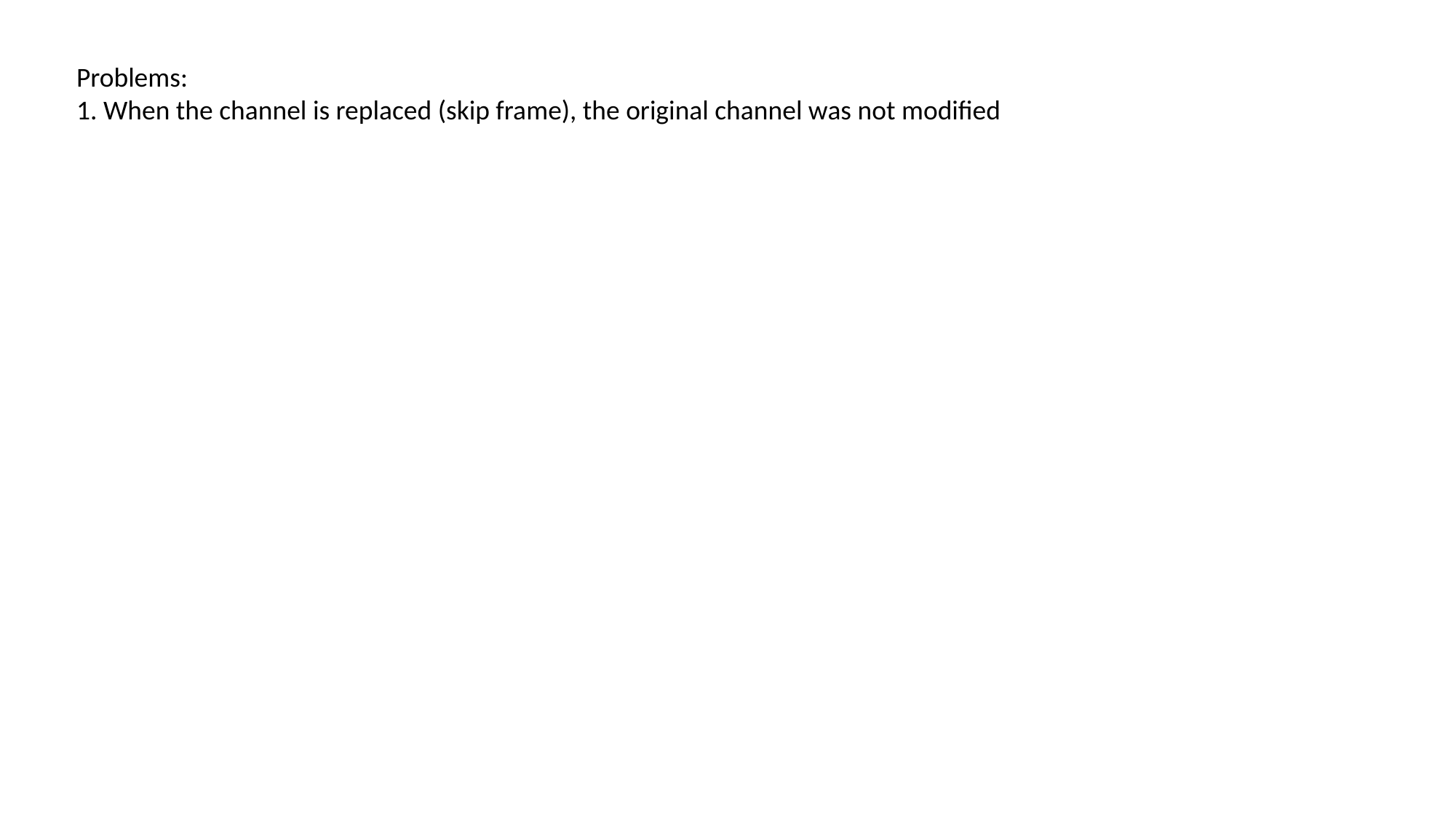

Problems:
1. When the channel is replaced (skip frame), the original channel was not modified